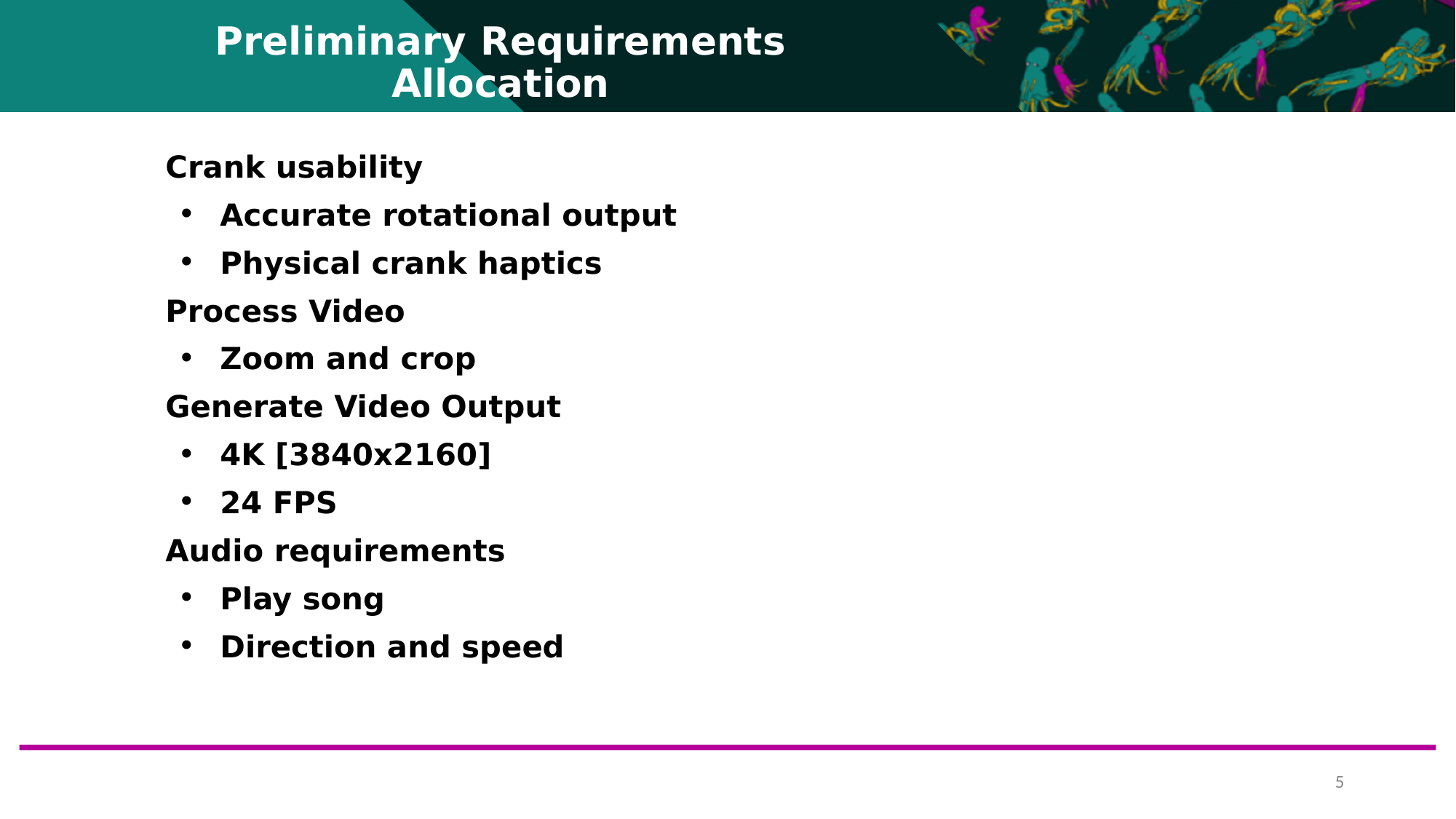

Preliminary Requirements Allocation
Crank usability
Accurate rotational output
Physical crank haptics
Process Video
Zoom and crop
Generate Video Output
4K [3840x2160]
24 FPS
Audio requirements
Play song
Direction and speed
5